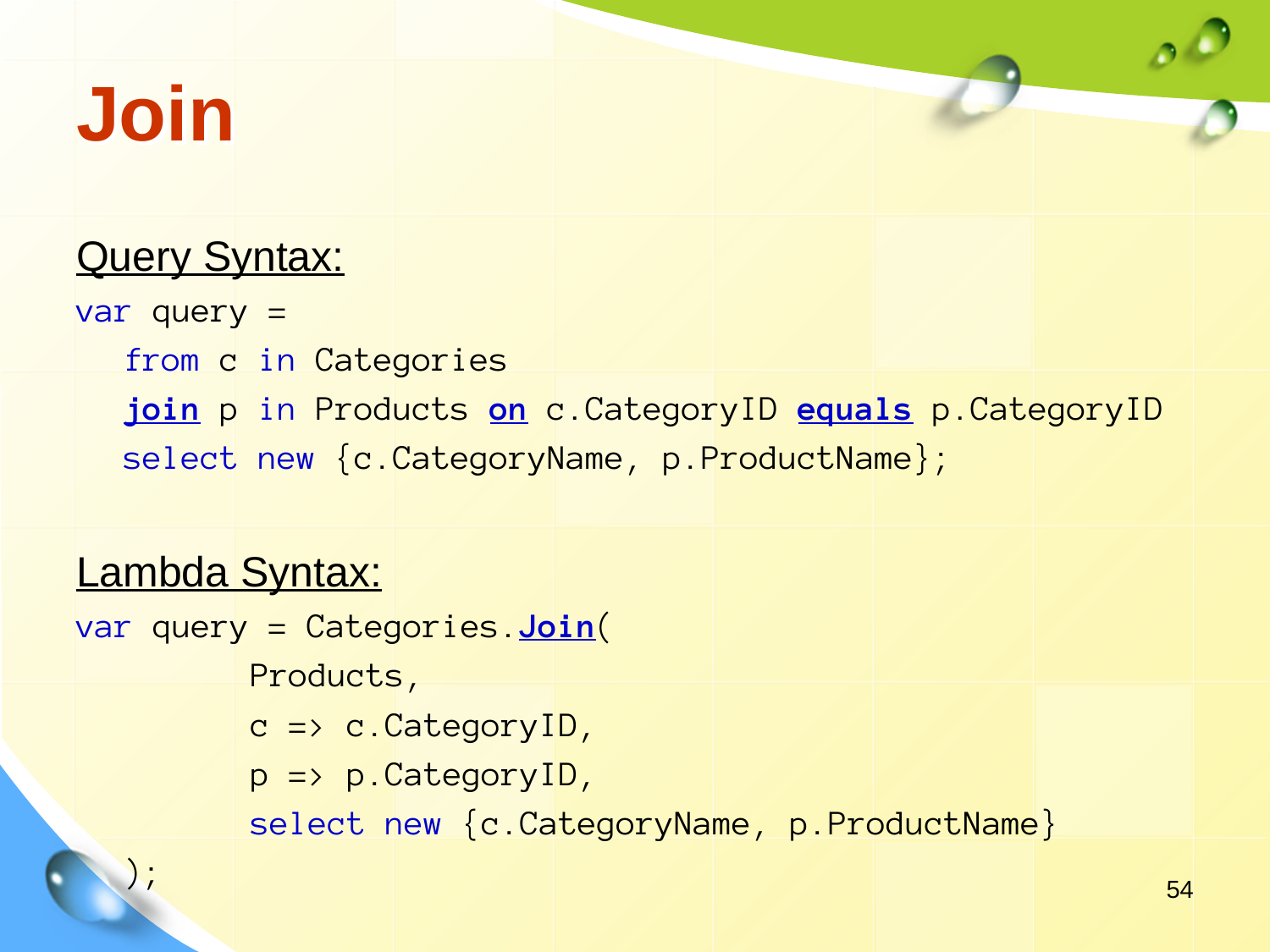

# Join
Query Syntax:
var query =
	from c in Categories
	join p in Products on c.CategoryID equals p.CategoryID
	select new {c.CategoryName, p.ProductName};

Lambda Syntax:
var query = Categories.Join(
		Products,
		c => c.CategoryID,
		p => p.CategoryID,
		select new {c.CategoryName, p.ProductName}
	);

54